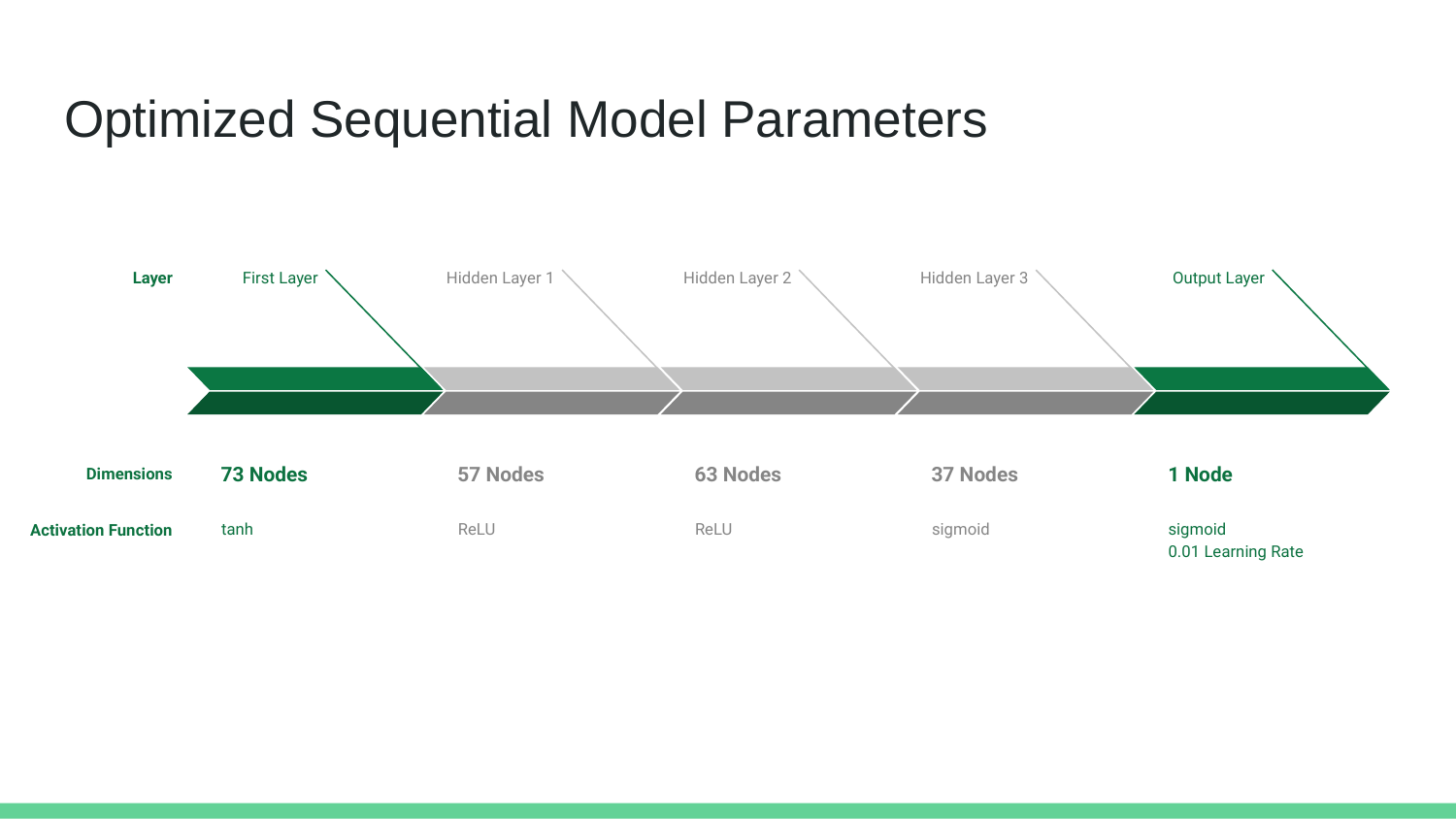

# Optimized Sequential Model Parameters
Layer
First Layer

73 Nodes
tanh
Hidden Layer 1

57 Nodes
ReLU
Hidden Layer 2

63 Nodes
ReLU
Hidden Layer 3

37 Nodes
sigmoid
Output Layer

1 Node
sigmoid
0.01 Learning Rate
Dimensions
Activation Function